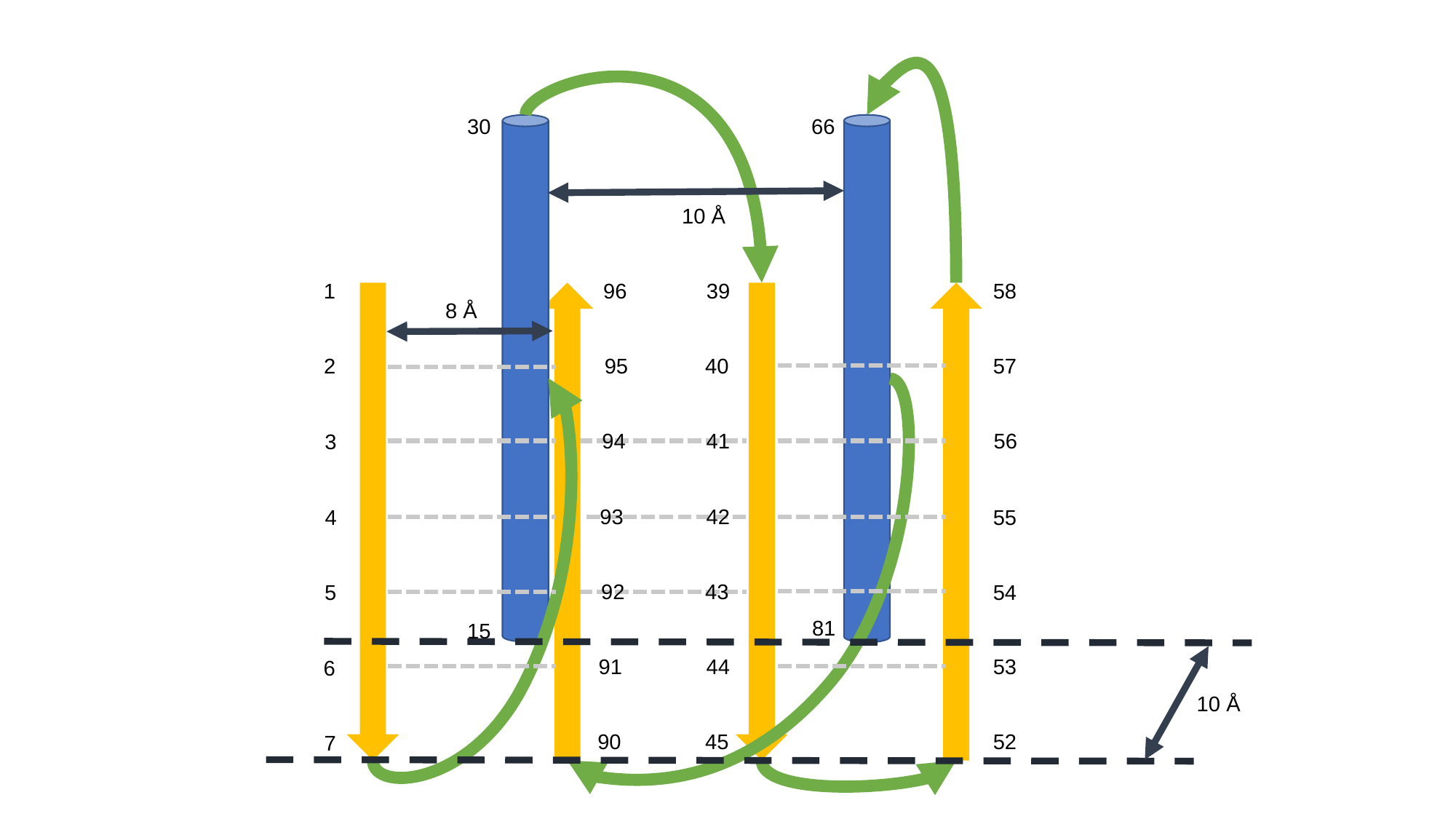

66
30

10 Å
96
1
39
58

 8 Å
95
40
57
2
94
41
56
3
93
42
4
55
92
43
5
54
81
15
91
44
53
6
10 Å
45
90
52
7